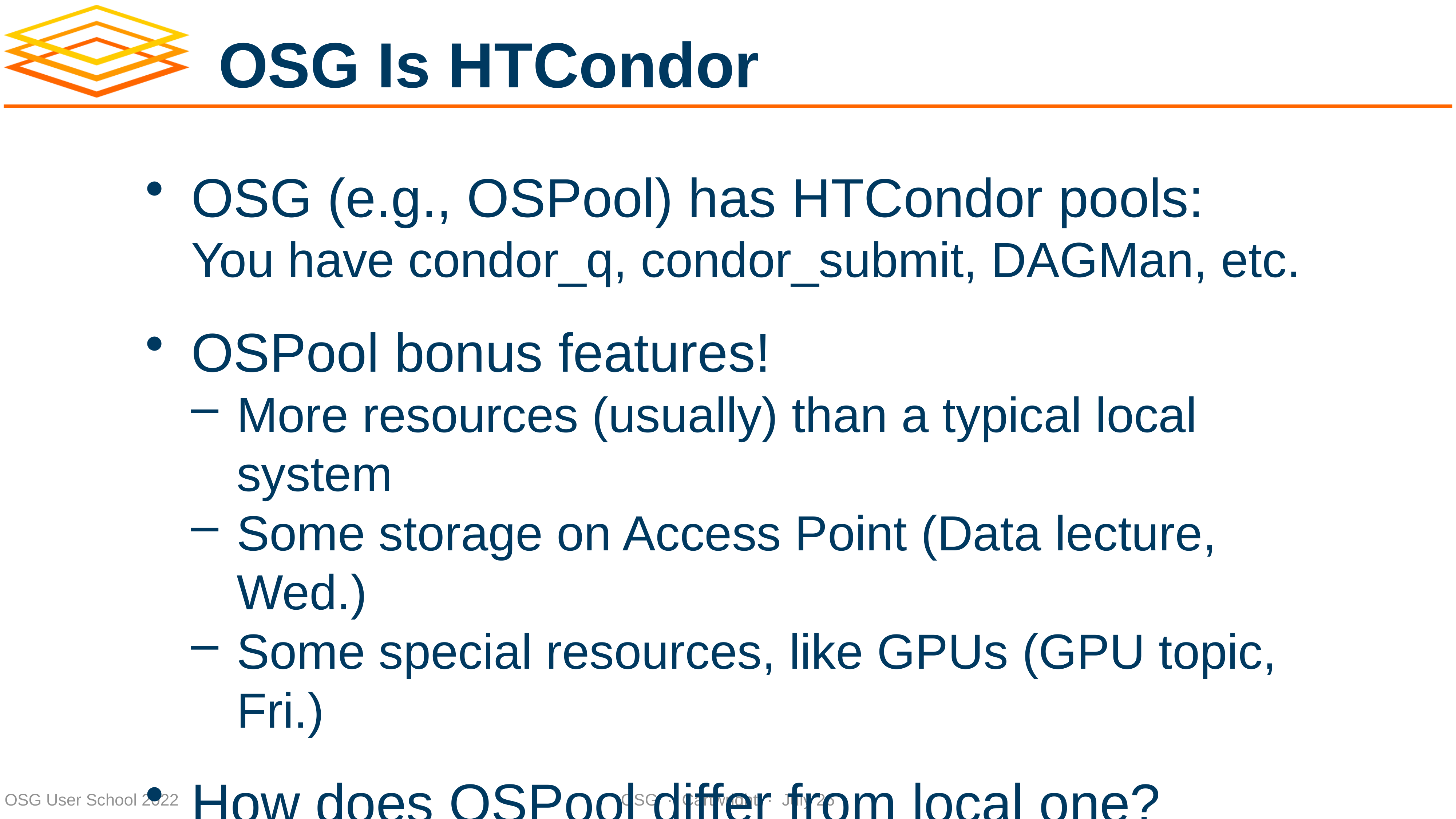

# OSG Is HTCondor
OSG (e.g., OSPool) has HTCondor pools:
You have condor_q, condor_submit, DAGMan, etc.
OSPool bonus features!
More resources (usually) than a typical local system
Some storage on Access Point (Data lecture, Wed.)
Some special resources, like GPUs (GPU topic, Fri.)
How does OSPool differ from local one? Variety
26